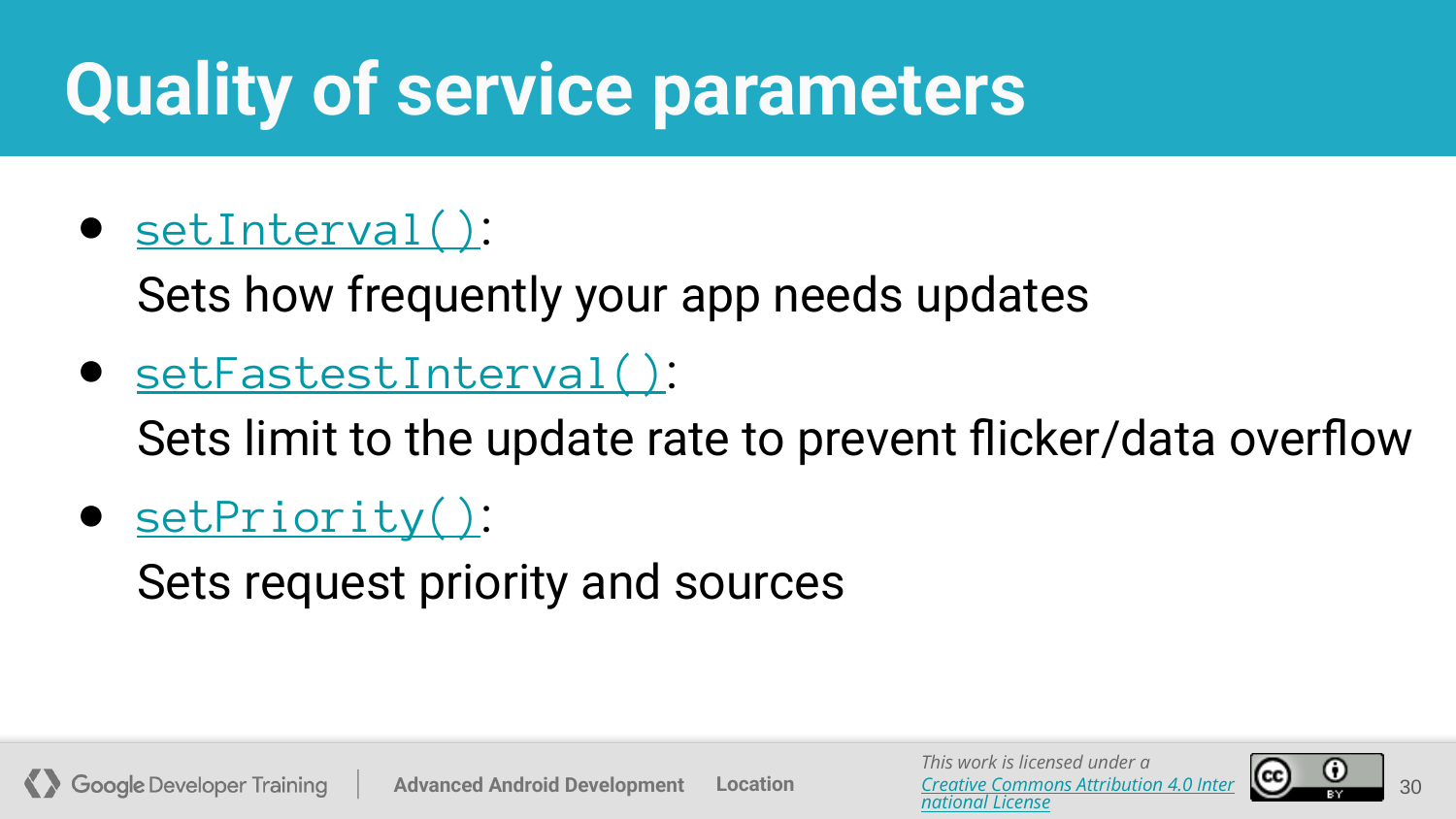

# Quality of service parameters
setInterval():
Sets how frequently your app needs updates
setFastestInterval():
Sets limit to the update rate to prevent flicker/data overflow
setPriority():
Sets request priority and sources

30